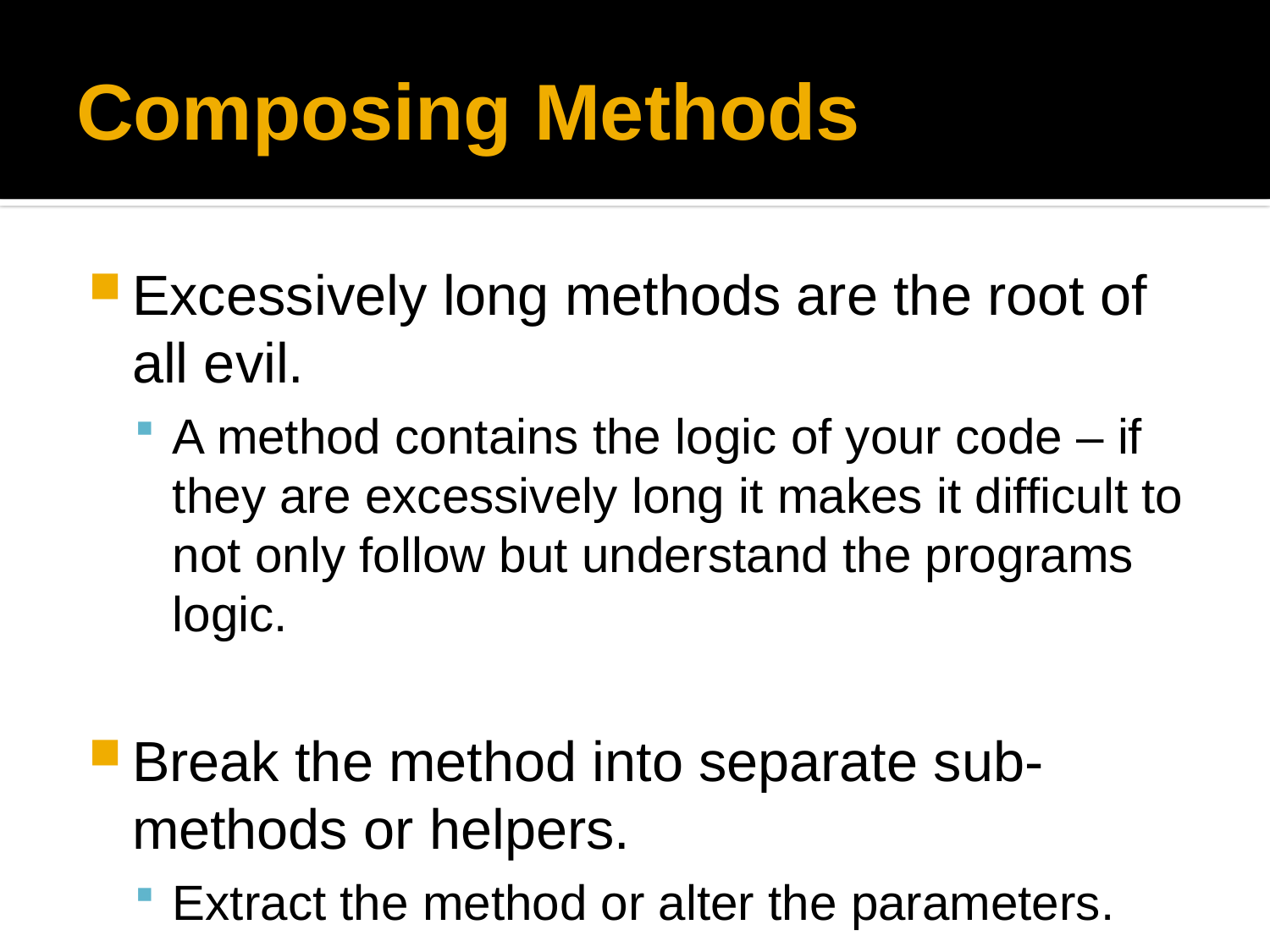

# Composing Methods
Excessively long methods are the root of all evil.
A method contains the logic of your code – if they are excessively long it makes it difficult to not only follow but understand the programs logic.

Break the method into separate sub-methods or helpers.
Extract the method or alter the parameters.